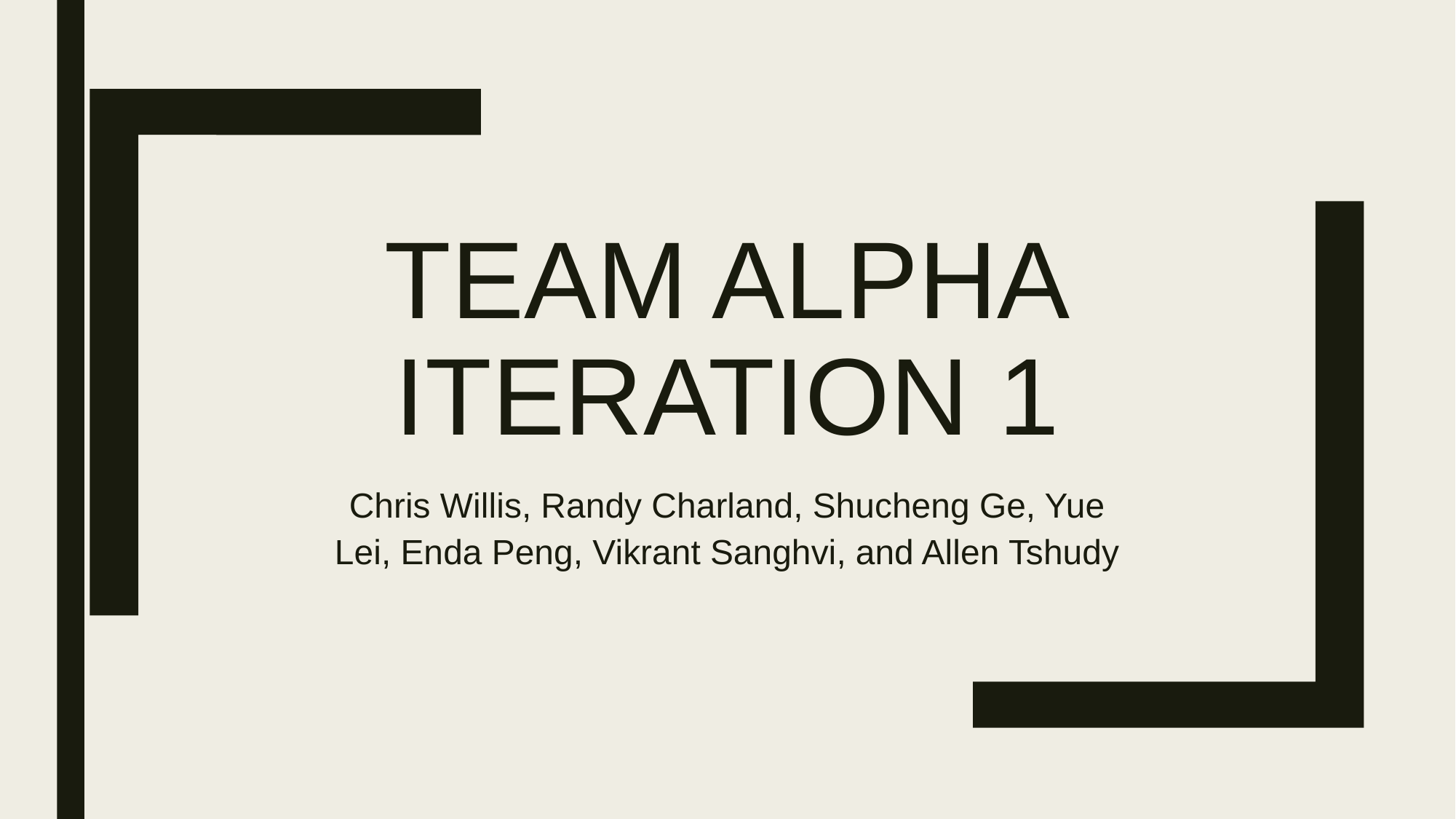

# TEAM ALPHA ITERATION 1
Chris Willis, Randy Charland, Shucheng Ge, Yue Lei, Enda Peng, Vikrant Sanghvi, and Allen Tshudy